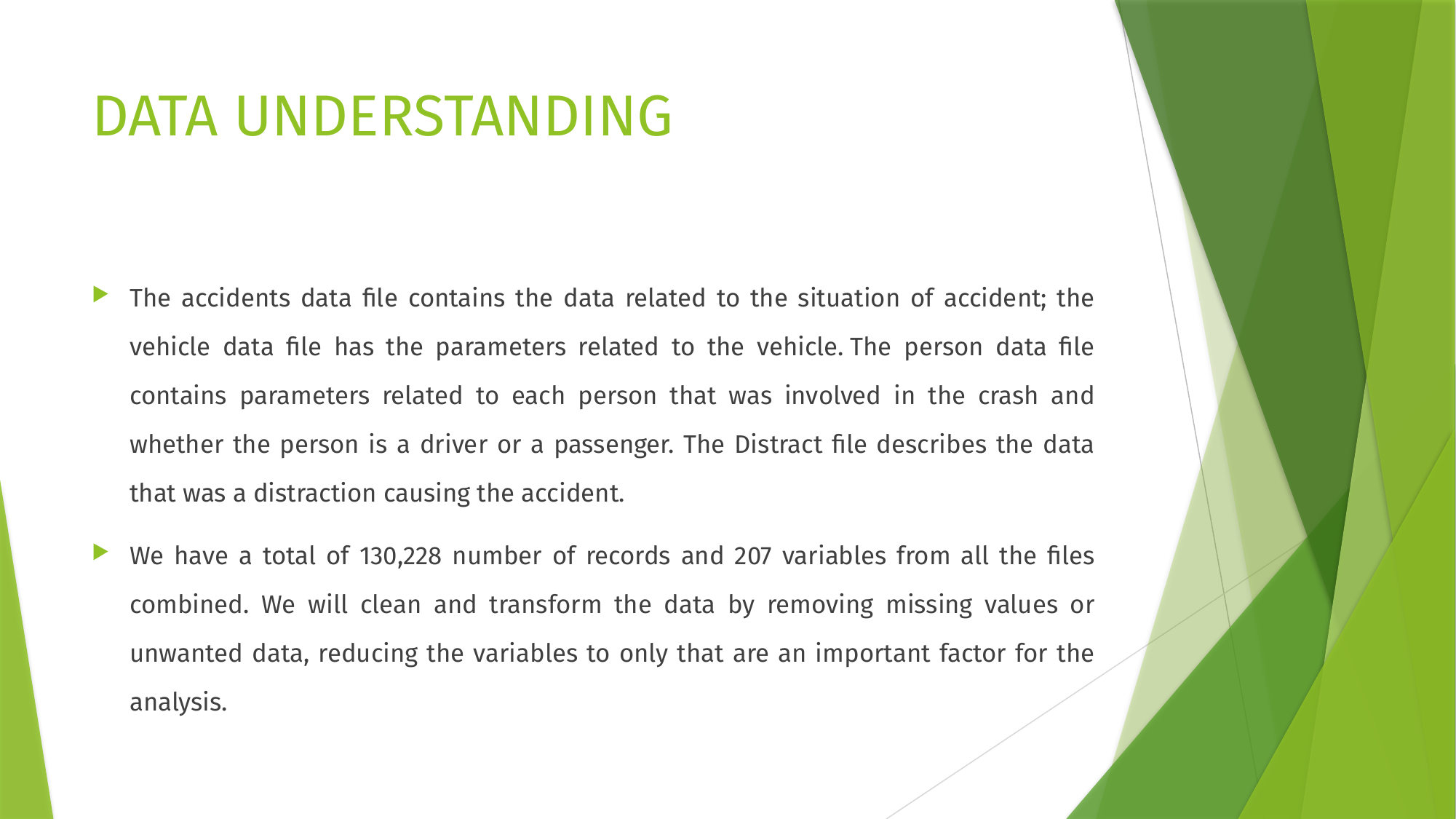

# DATA UNDERSTANDING
The accidents data file contains the data related to the situation of accident; the vehicle data file has the parameters related to the vehicle. The person data file contains parameters related to each person that was involved in the crash and whether the person is a driver or a passenger. The Distract file describes the data that was a distraction causing the accident.
We have a total of 130,228 number of records and 207 variables from all the files combined. We will clean and transform the data by removing missing values or unwanted data, reducing the variables to only that are an important factor for the analysis.